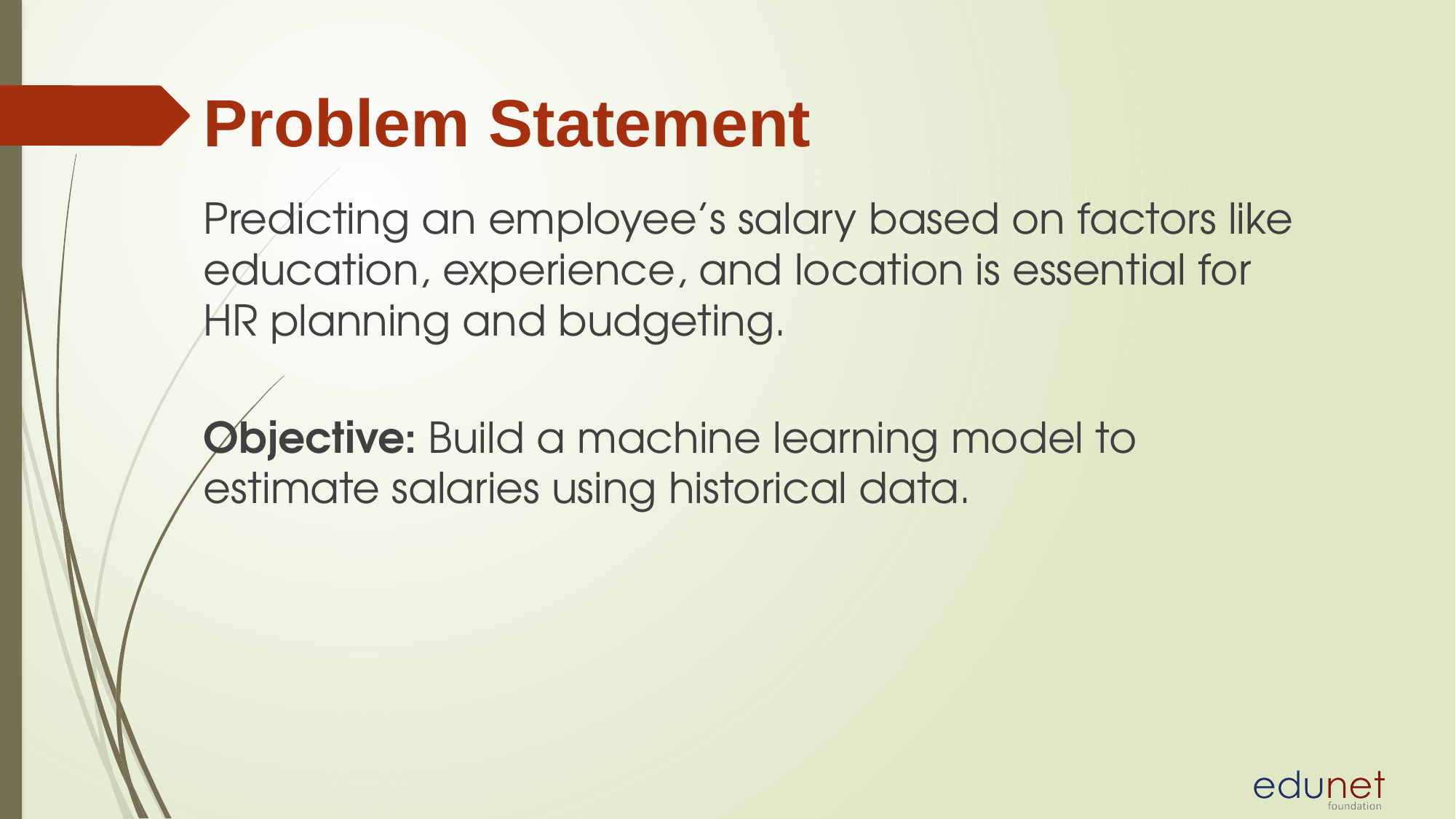

# Problem Statement
Predicting an employee’s salary based on factors like education, experience, and location is essential for HR planning and budgeting.
Objective: Build a machine learning model to estimate salaries using historical data.